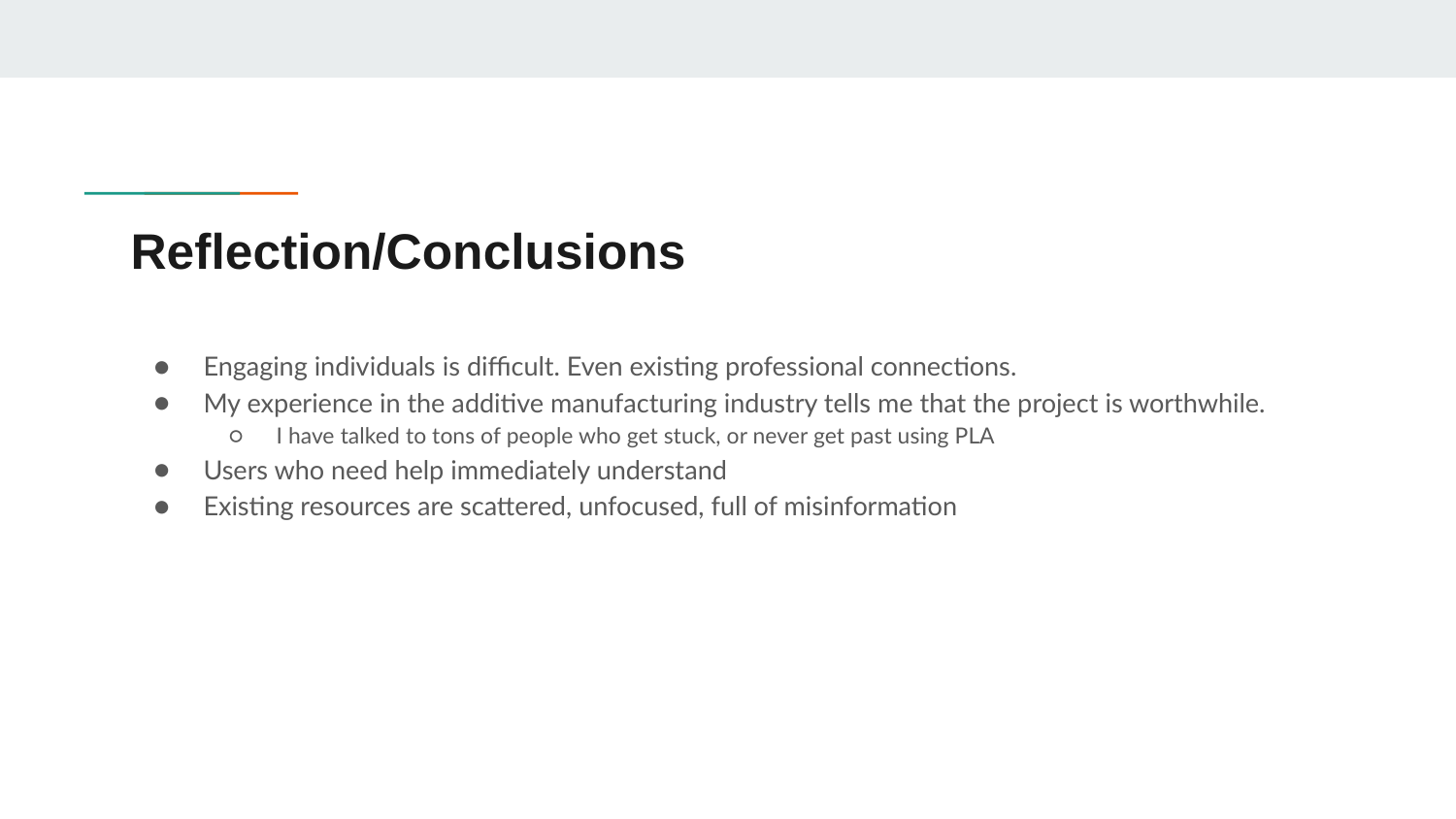

# Reflection/Conclusions
Engaging individuals is difficult. Even existing professional connections.
My experience in the additive manufacturing industry tells me that the project is worthwhile.
I have talked to tons of people who get stuck, or never get past using PLA
Users who need help immediately understand
Existing resources are scattered, unfocused, full of misinformation